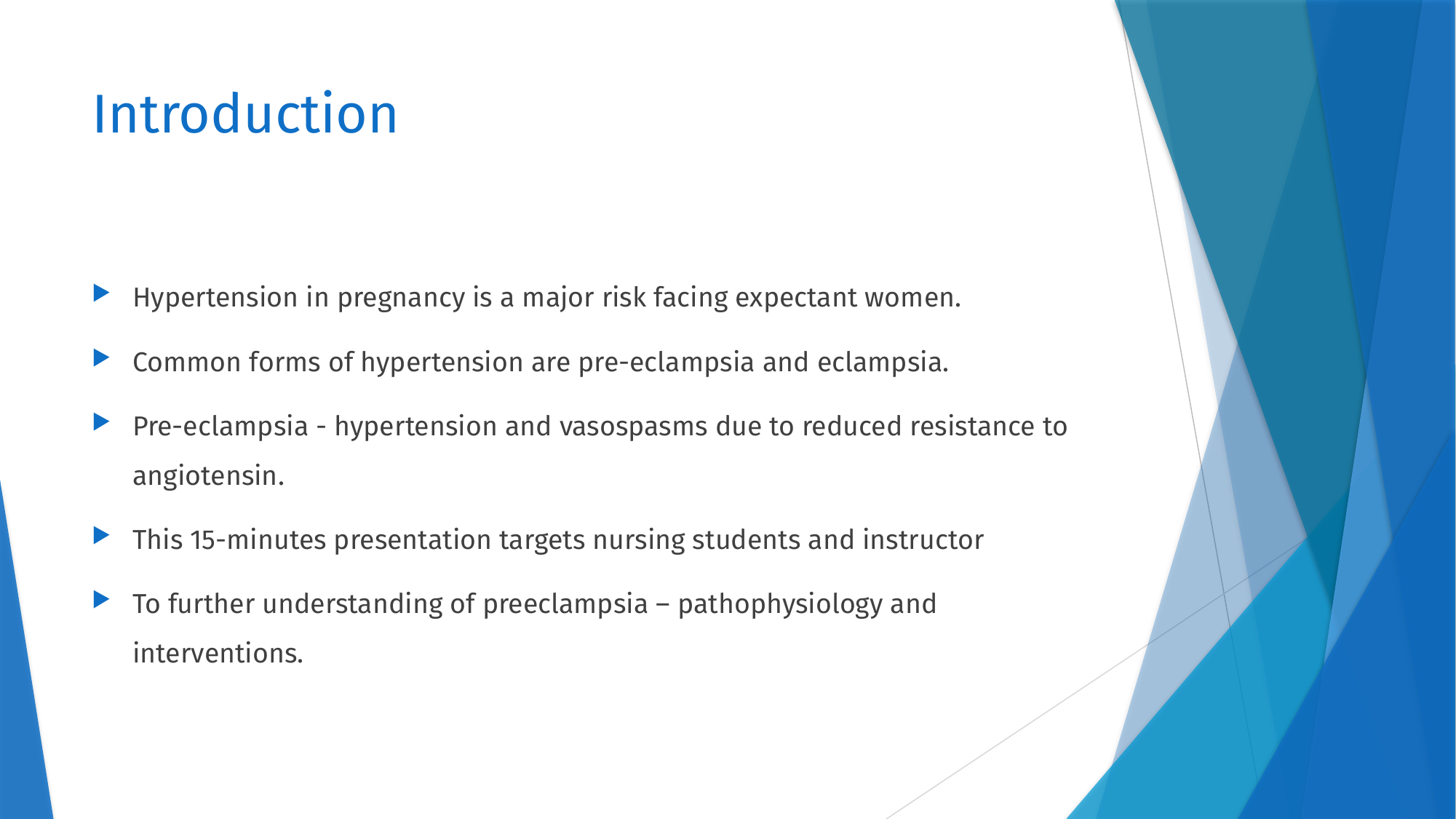

# Introduction
Hypertension in pregnancy is a major risk facing expectant women.
Common forms of hypertension are pre-eclampsia and eclampsia.
Pre-eclampsia - hypertension and vasospasms due to reduced resistance to angiotensin.
This 15-minutes presentation targets nursing students and instructor
To further understanding of preeclampsia – pathophysiology and interventions.